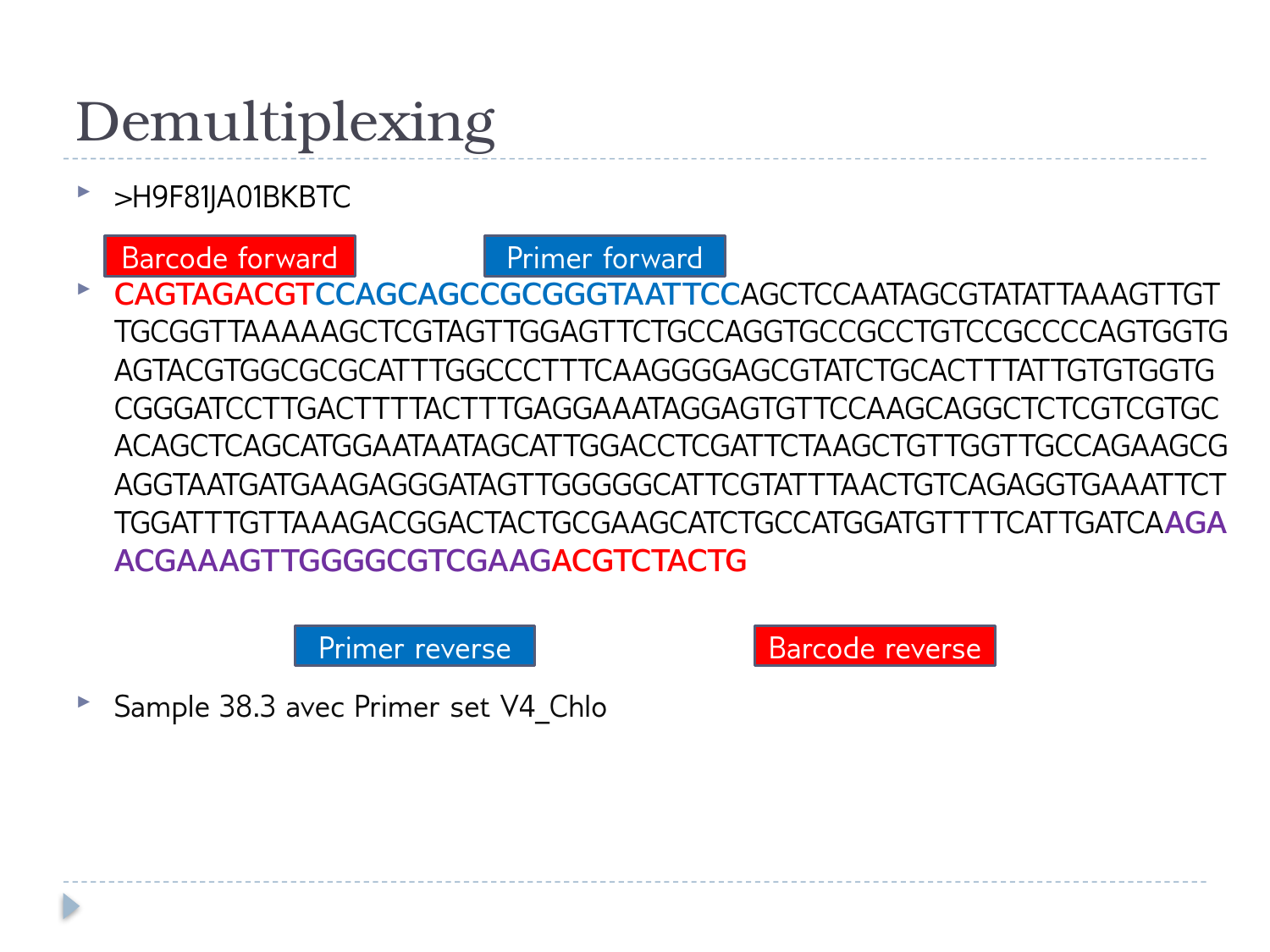

# Demultiplexing
>H9F81JA01BKBTC

CAGTAGACGTCCAGCAGCCGCGGGTAATTCCAGCTCCAATAGCGTATATTAAAGTTGTTGCGGTTAAAAAGCTCGTAGTTGGAGTTCTGCCAGGTGCCGCCTGTCCGCCCCAGTGGTGAGTACGTGGCGCGCATTTGGCCCTTTCAAGGGGAGCGTATCTGCACTTTATTGTGTGGTGCGGGATCCTTGACTTTTACTTTGAGGAAATAGGAGTGTTCCAAGCAGGCTCTCGTCGTGCACAGCTCAGCATGGAATAATAGCATTGGACCTCGATTCTAAGCTGTTGGTTGCCAGAAGCGAGGTAATGATGAAGAGGGATAGTTGGGGGCATTCGTATTTAACTGTCAGAGGTGAAATTCTTGGATTTGTTAAAGACGGACTACTGCGAAGCATCTGCCATGGATGTTTTCATTGATCAAGAACGAAAGTTGGGGCGTCGAAGACGTCTACTG

Sample 38.3 avec Primer set V4_Chlo
Barcode forward
Primer forward
Primer reverse
Barcode reverse